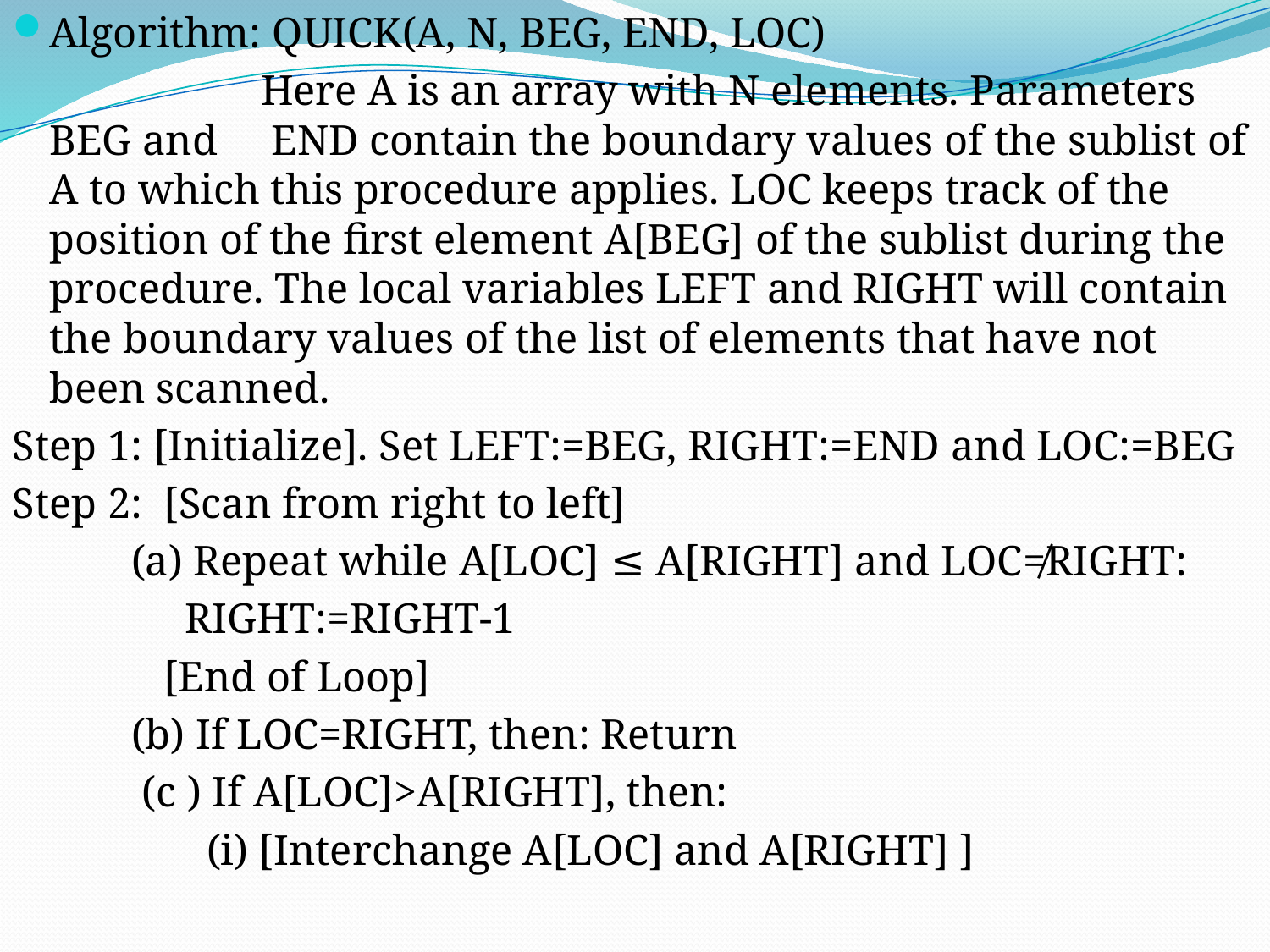

Algorithm: QUICK(A, N, BEG, END, LOC)
                       Here A is an array with N elements. Parameters BEG and     END contain the boundary values of the sublist of A to which this procedure applies. LOC keeps track of the position of the first element A[BEG] of the sublist during the procedure. The local variables LEFT and RIGHT will contain the boundary values of the list of elements that have not been scanned.
Step 1: [Initialize]. Set LEFT:=BEG, RIGHT:=END and LOC:=BEG
Step 2:  [Scan from right to left]
           (a) Repeat while A[LOC] ≤ A[RIGHT] and LOC≠RIGHT:
                RIGHT:=RIGHT-1
              [End of Loop]
           (b) If LOC=RIGHT, then: Return
            (c ) If A[LOC]>A[RIGHT], then:
                  (i) [Interchange A[LOC] and A[RIGHT] ]